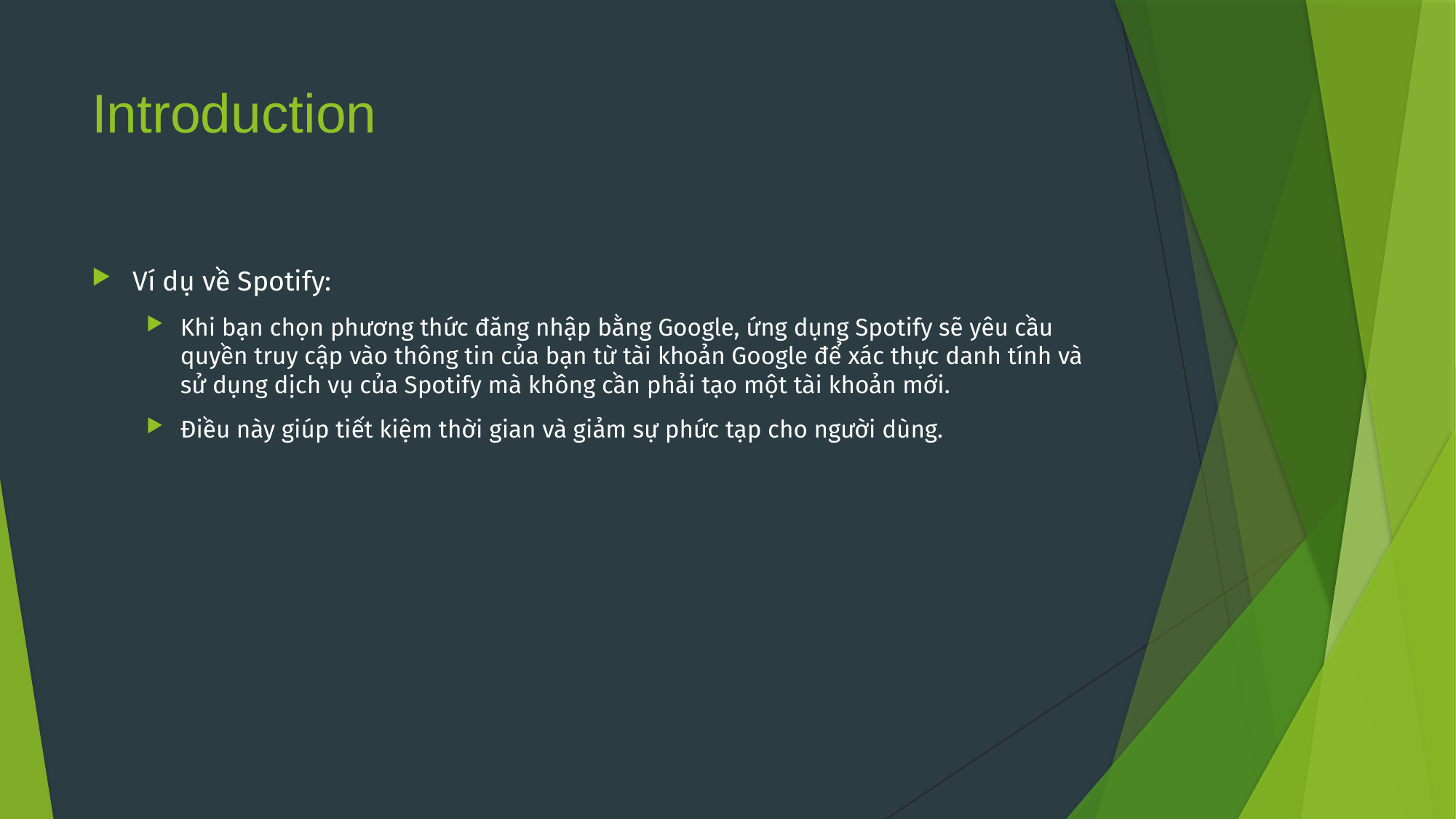

# Introduction
Ví dụ về Spotify:
Khi bạn chọn phương thức đăng nhập bằng Google, ứng dụng Spotify sẽ yêu cầu quyền truy cập vào thông tin của bạn từ tài khoản Google để xác thực danh tính và sử dụng dịch vụ của Spotify mà không cần phải tạo một tài khoản mới.
Điều này giúp tiết kiệm thời gian và giảm sự phức tạp cho người dùng.